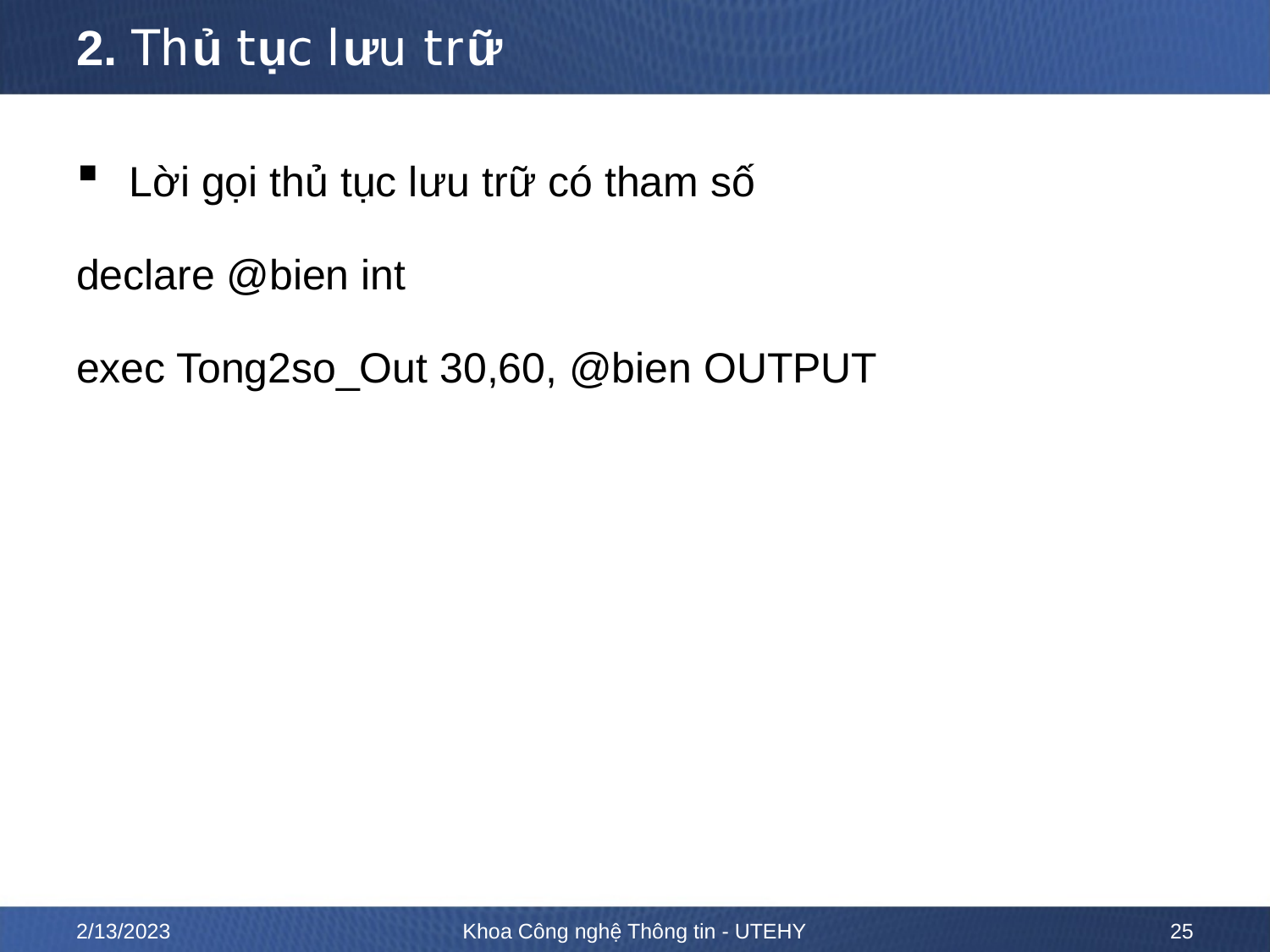

# 2. Thủ tục lưu trữ
Lời gọi thủ tục lưu trữ có tham số
declare @bien int
exec Tong2so_Out 30,60, @bien OUTPUT
2/13/2023
Khoa Công nghệ Thông tin - UTEHY
25